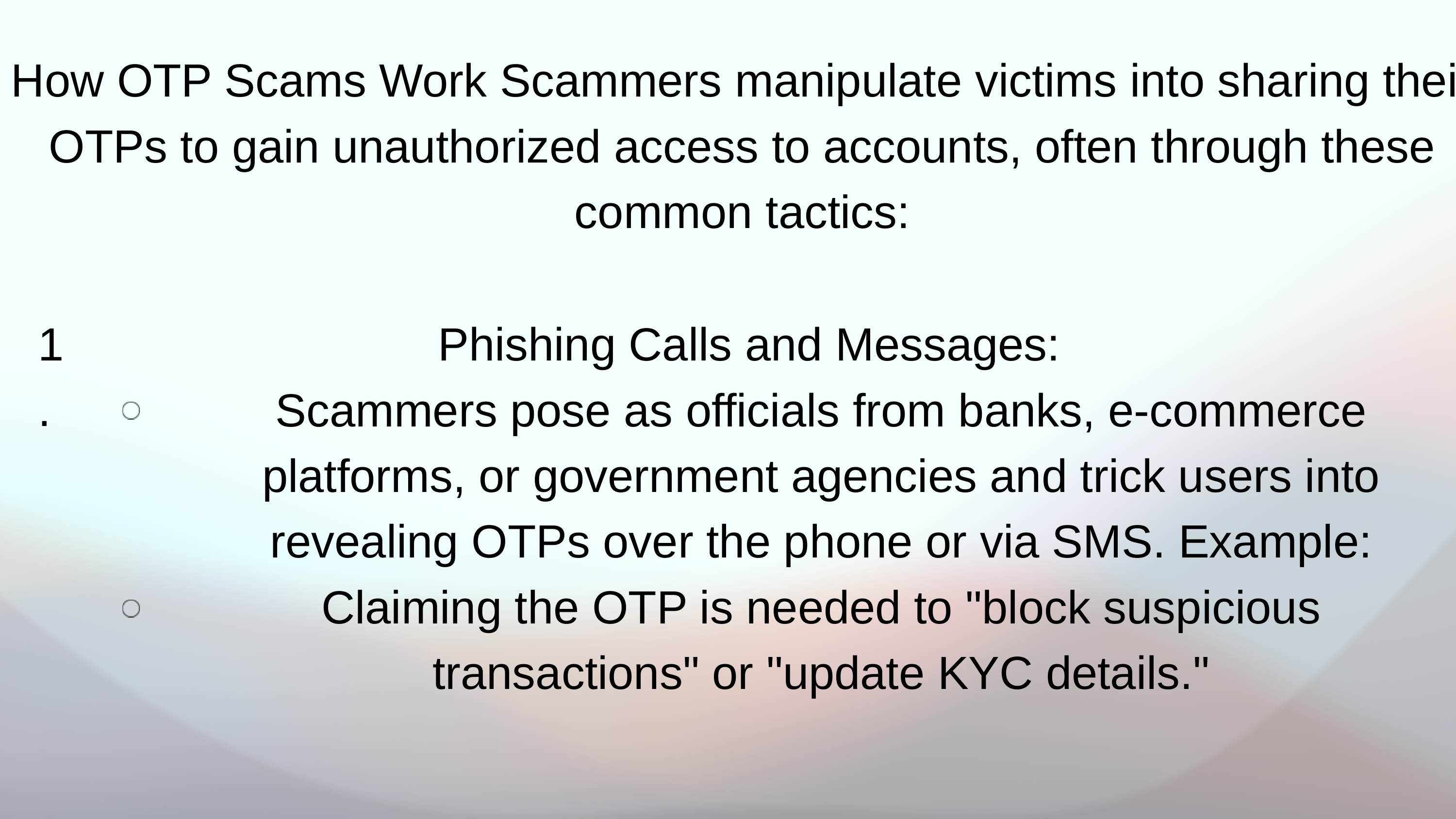

How OTP Scams Work Scammers manipulate victims into sharing their OTPs to gain unauthorized access to accounts, often through these common tactics:
1.
Phishing Calls and Messages:
Scammers pose as officials from banks, e-commerce platforms, or government agencies and trick users into revealing OTPs over the phone or via SMS. Example: Claiming the OTP is needed to "block suspicious transactions" or "update KYC details."